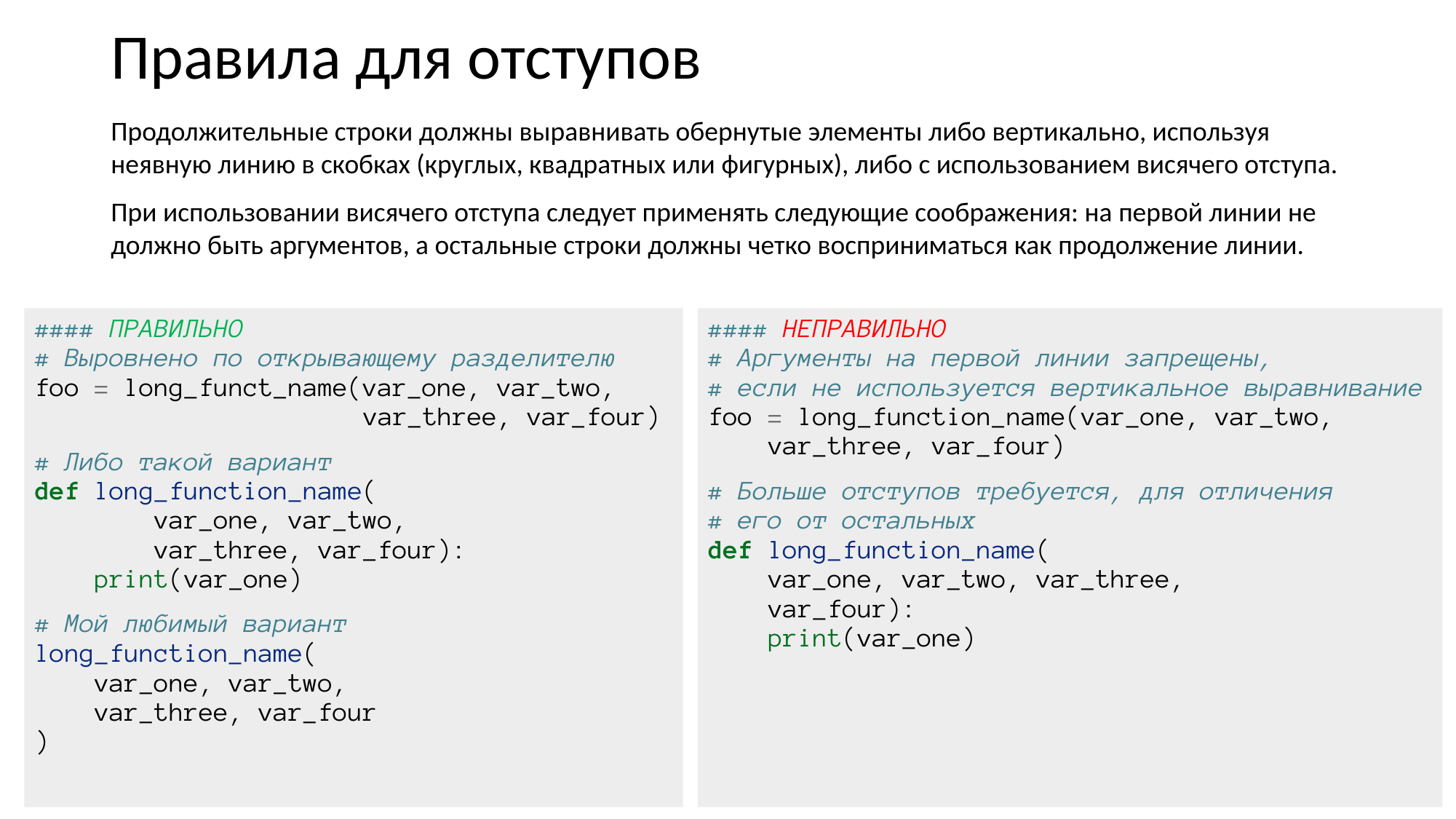

# Правила для отступов
Продолжительные строки должны выравнивать обернутые элементы либо вертикально, используя неявную линию в скобках (круглых, квадратных или фигурных), либо с использованием висячего отступа.
При использовании висячего отступа следует применять следующие соображения: на первой линии не должно быть аргументов, а остальные строки должны четко восприниматься как продолжение линии.
#### ПРАВИЛЬНО # Выровнено по открывающему разделителю foo = long_funct_name(var_one, var_two, var_three, var_four)
# Либо такой вариант def long_function_name( var_one, var_two, var_three, var_four): print(var_one)
# Мой любимый вариант long_function_name( var_one, var_two, var_three, var_four )
#### НЕПРАВИЛЬНО # Аргументы на первой линии запрещены, # если не используется вертикальное выравнивание foo = long_function_name(var_one, var_two, var_three, var_four)
# Больше отступов требуется, для отличения # его от остальных def long_function_name( var_one, var_two, var_three, var_four): print(var_one)